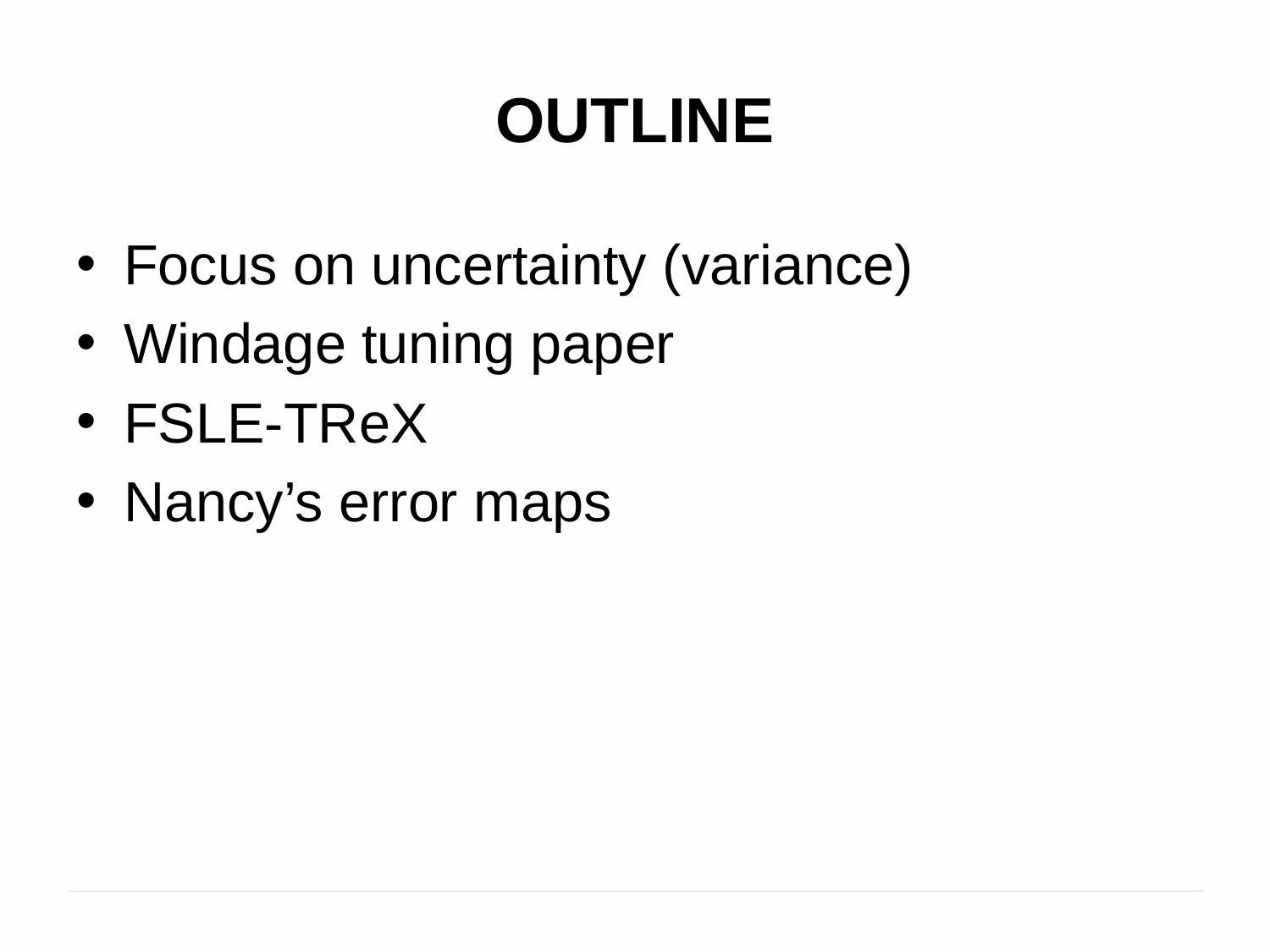

# outline
Focus on uncertainty (variance)
Windage tuning paper
FSLE-TReX
Nancy’s error maps